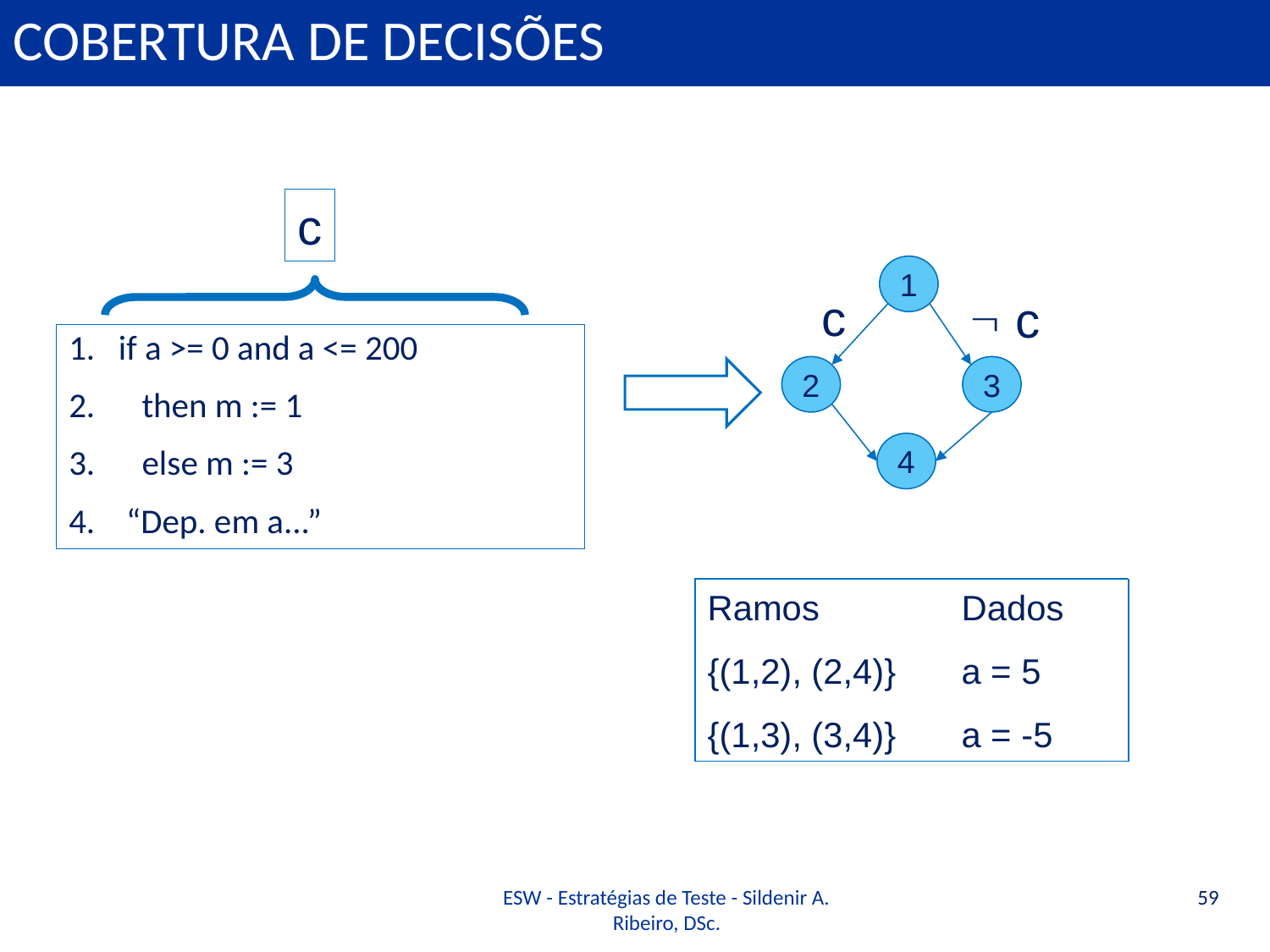

# Cobertura de decisões

c
1
c
¬ c
2
3

4
1.   if a >= 0 and a <= 200
2.      then m := 1
3.      else m := 3
4.    “Dep. em a...”

Ramos		Dados
{(1,2), (2,4)}	a = 5
{(1,3), (3,4)}	a = -5
ESW - Estratégias de Teste - Sildenir A. Ribeiro, DSc.
59